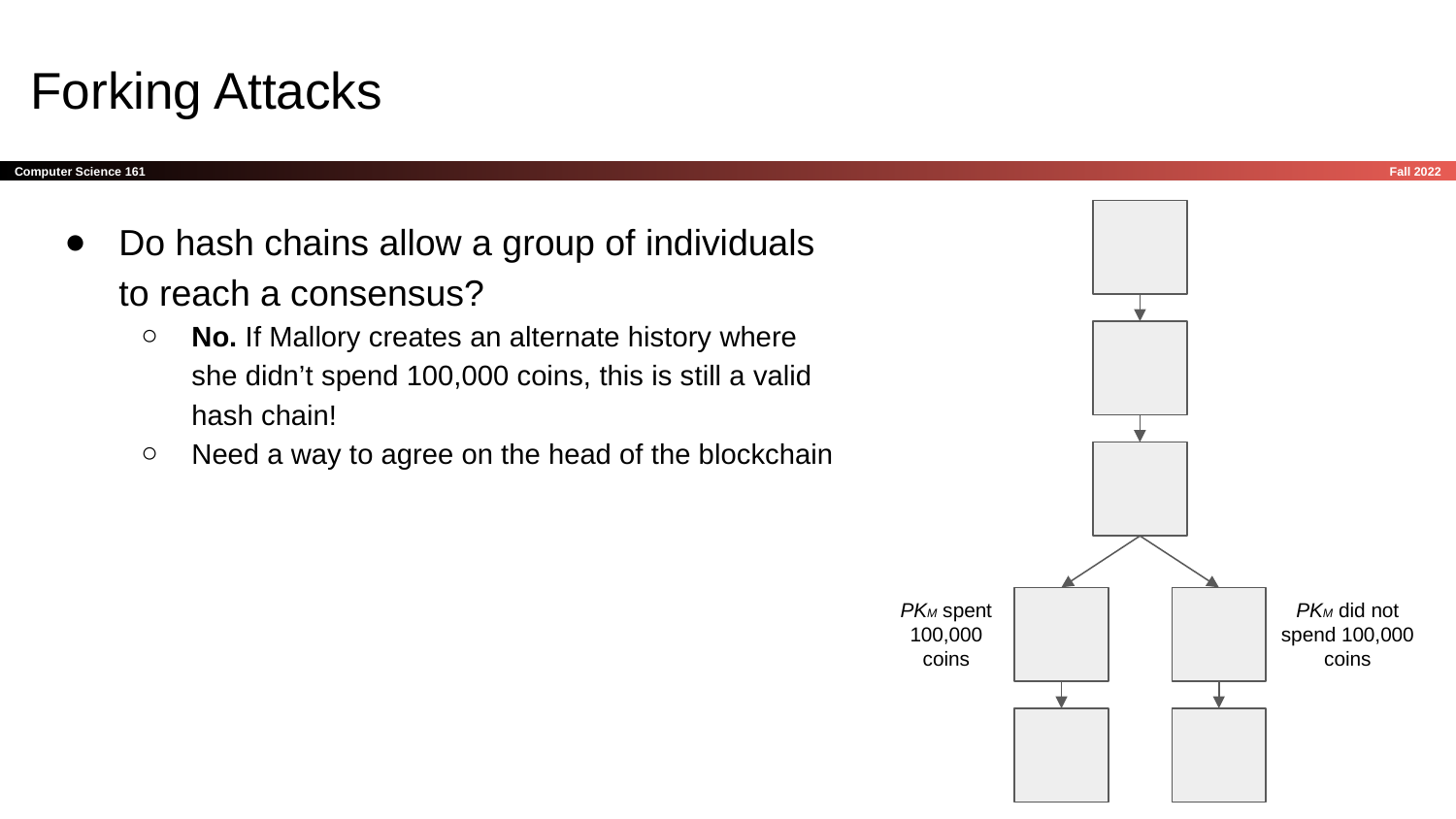

# Forking Attacks
Do hash chains allow a group of individuals to reach a consensus?
No. If Mallory creates an alternate history where she didn’t spend 100,000 coins, this is still a valid hash chain!
Need a way to agree on the head of the blockchain

PKM spent 100,000 coins
PKM did not spend 100,000 coins